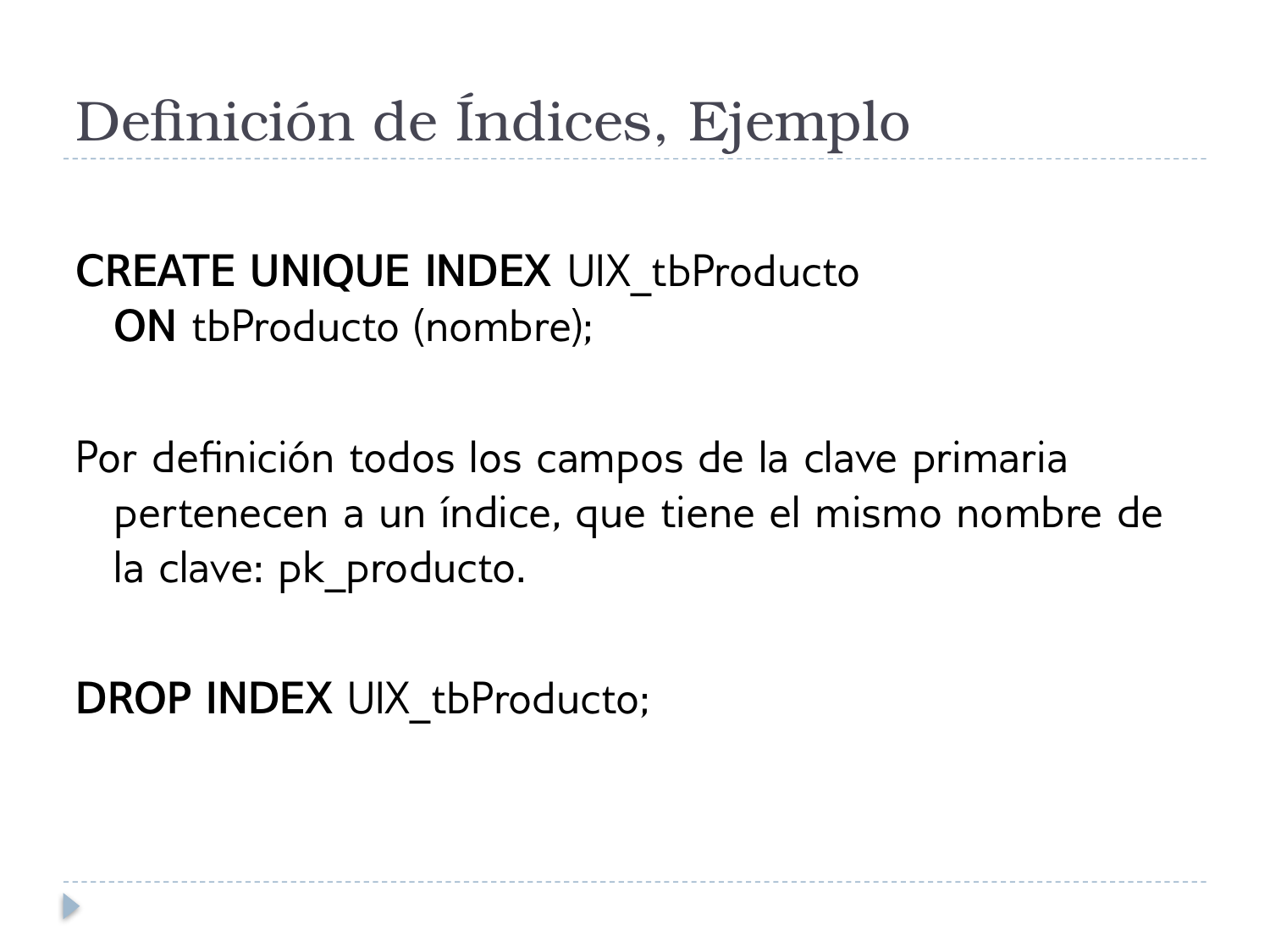

# Definición de Índices, Ejemplo

CREATE UNIQUE INDEX UIX_tbProducto
ON tbProducto (nombre);

Por definición todos los campos de la clave primaria pertenecen a un índice, que tiene el mismo nombre de la clave: pk_producto.

DROP INDEX UIX_tbProducto;